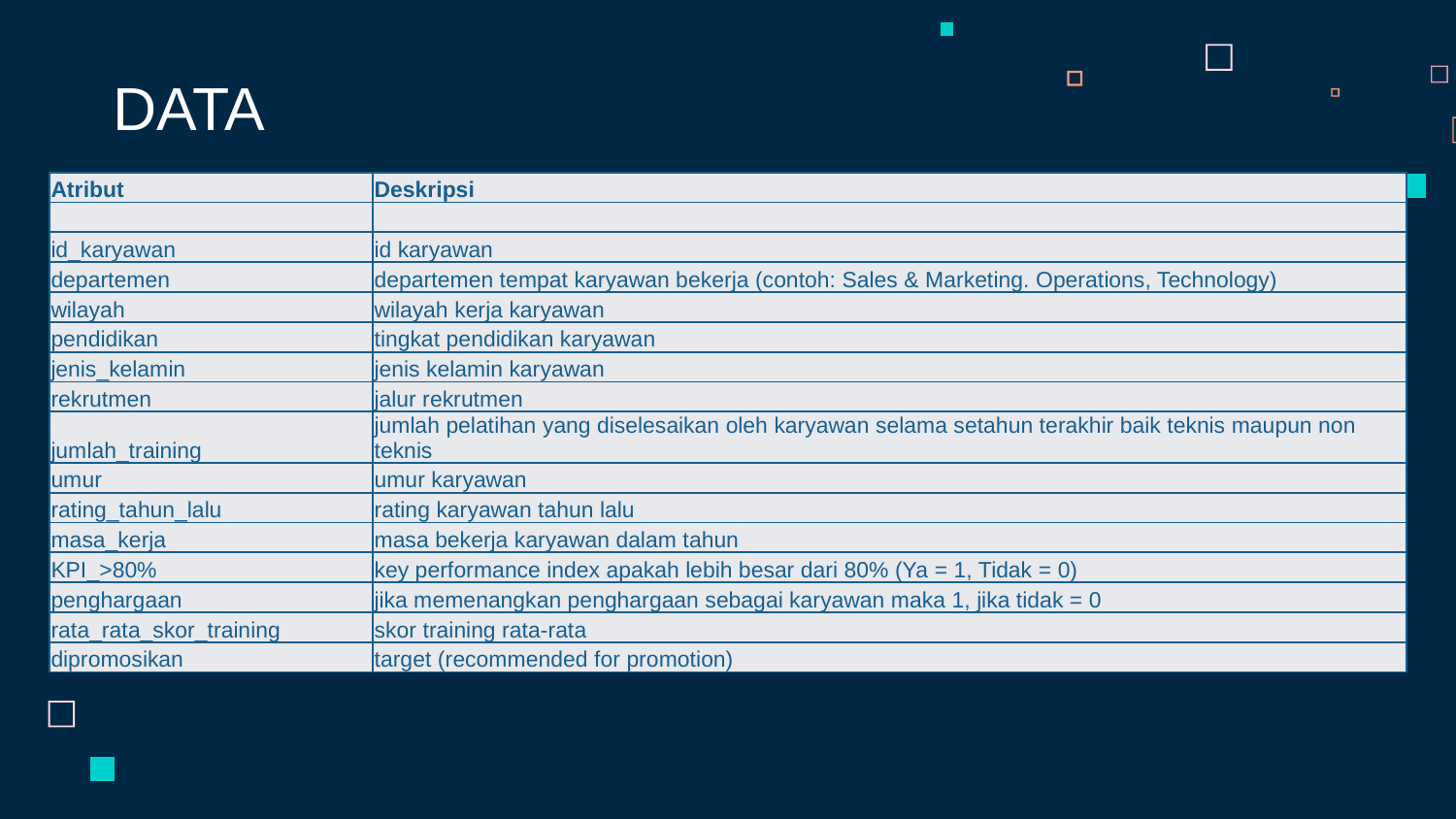

# DATA
| Atribut | Deskripsi |
| --- | --- |
|  |  |
| id\_karyawan | id karyawan |
| departemen | departemen tempat karyawan bekerja (contoh: Sales & Marketing. Operations, Technology) |
| wilayah | wilayah kerja karyawan |
| pendidikan | tingkat pendidikan karyawan |
| jenis\_kelamin | jenis kelamin karyawan |
| rekrutmen | jalur rekrutmen |
| jumlah\_training | jumlah pelatihan yang diselesaikan oleh karyawan selama setahun terakhir baik teknis maupun non teknis |
| umur | umur karyawan |
| rating\_tahun\_lalu | rating karyawan tahun lalu |
| masa\_kerja | masa bekerja karyawan dalam tahun |
| KPI\_>80% | key performance index apakah lebih besar dari 80% (Ya = 1, Tidak = 0) |
| penghargaan | jika memenangkan penghargaan sebagai karyawan maka 1, jika tidak = 0 |
| rata\_rata\_skor\_training | skor training rata-rata |
| dipromosikan | target (recommended for promotion) |